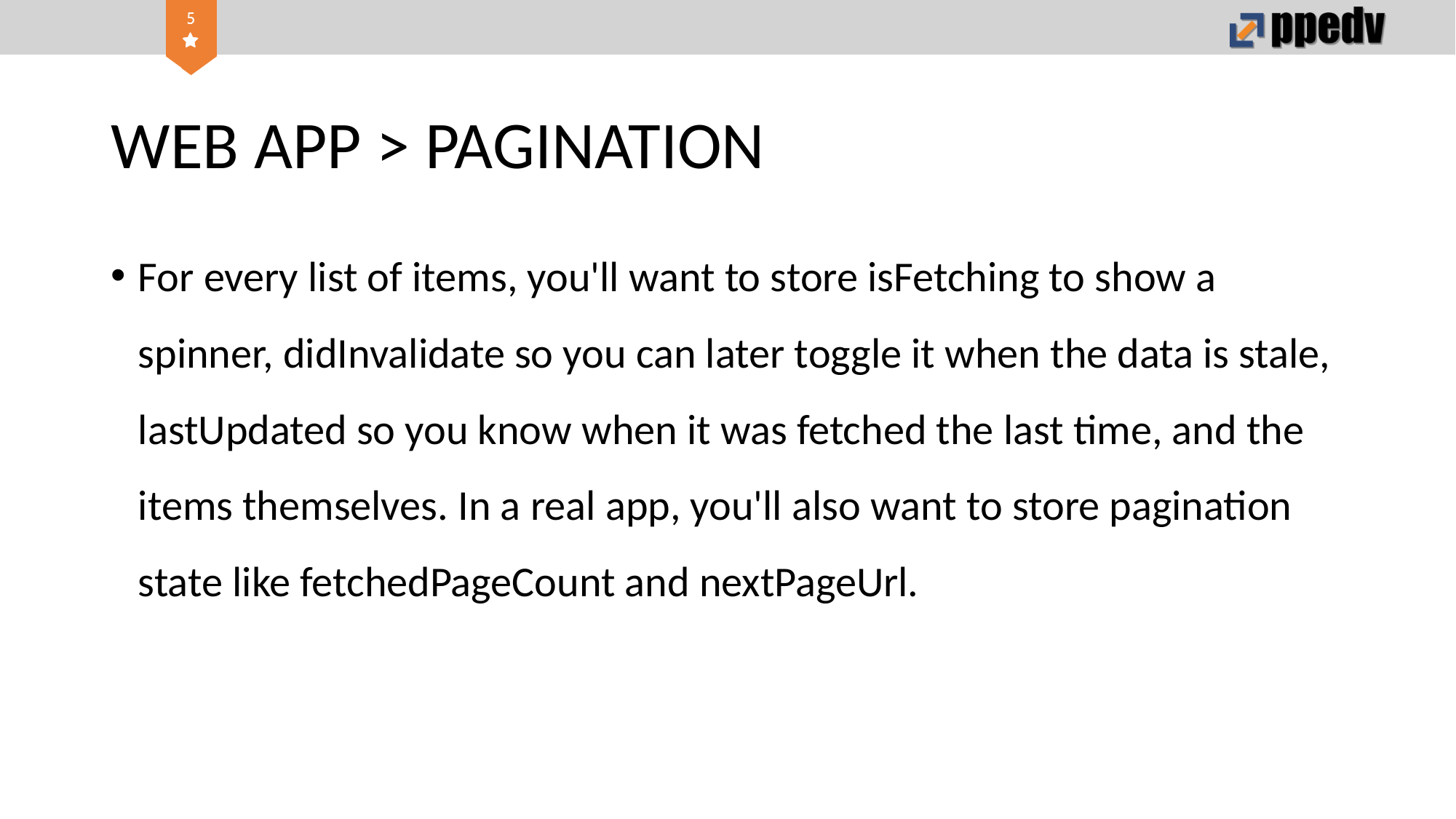

# WEB APP > PAGINATION
For every list of items, you'll want to store isFetching to show a spinner, didInvalidate so you can later toggle it when the data is stale, lastUpdated so you know when it was fetched the last time, and the items themselves. In a real app, you'll also want to store pagination state like fetchedPageCount and nextPageUrl.